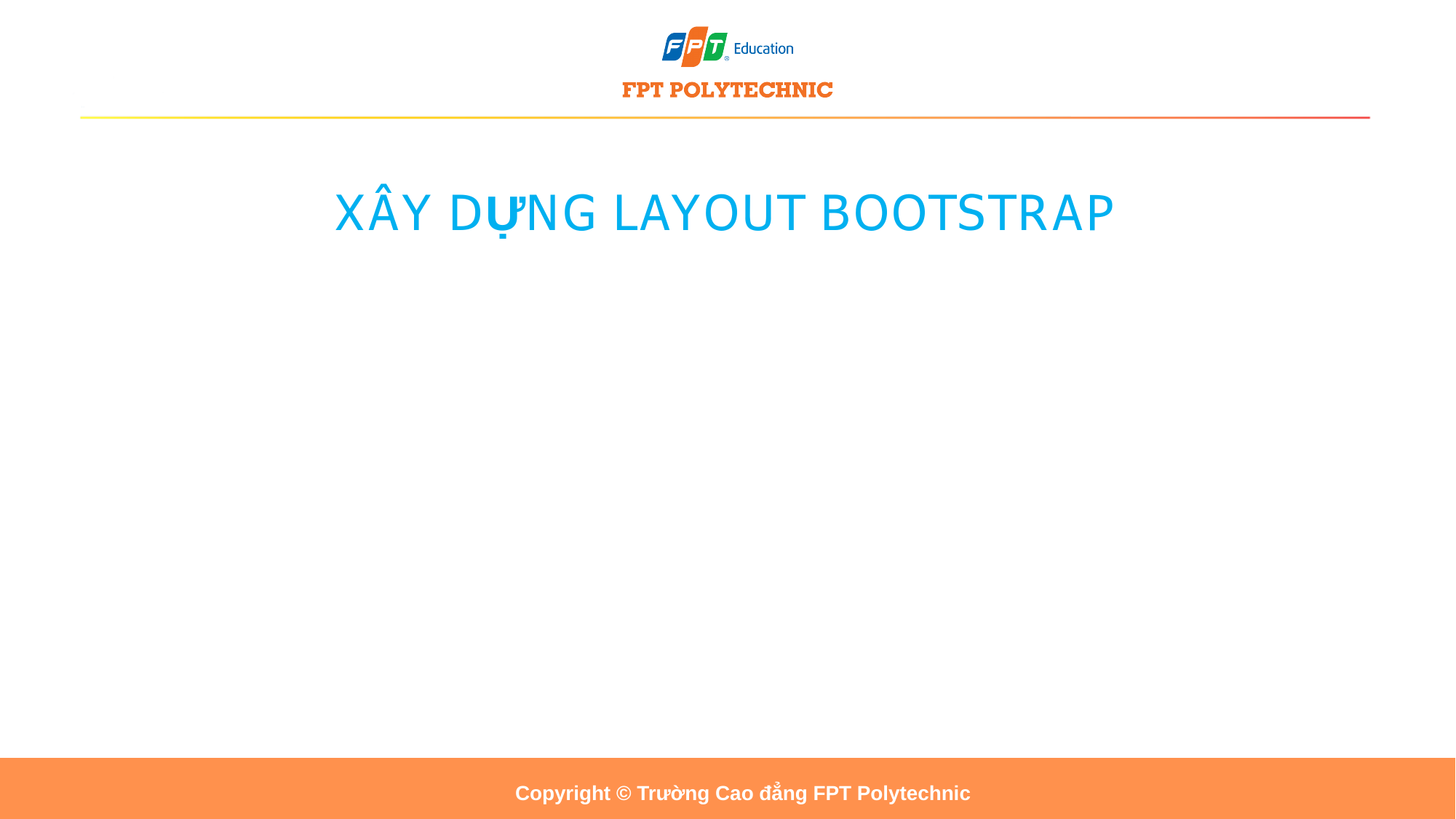

# XÂY DỰNG LAYOUT BOOTSTRAP

Copyright © Trường Cao đẳng FPT Polytechnic